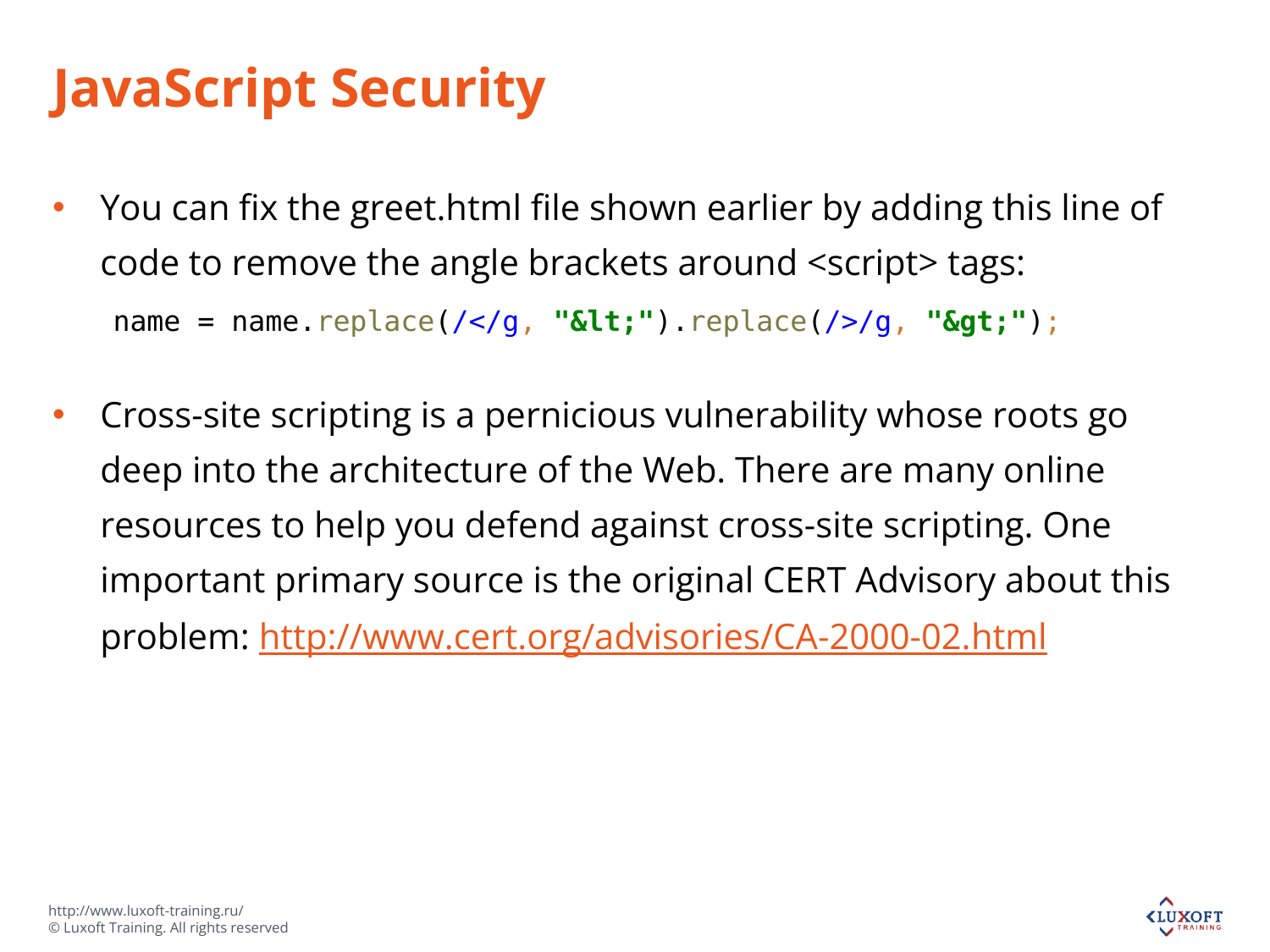

# JavaScript Security
You can fix the greet.html file shown earlier by adding this line of code to remove the angle brackets around <script> tags:

Cross-site scripting is a pernicious vulnerability whose roots go deep into the architecture of the Web. There are many online resources to help you defend against cross-site scripting. One important primary source is the original CERT Advisory about this problem: http://www.cert.org/advisories/CA-2000-02.html

name = name.replace(/</g, "&lt;").replace(/>/g, "&gt;");